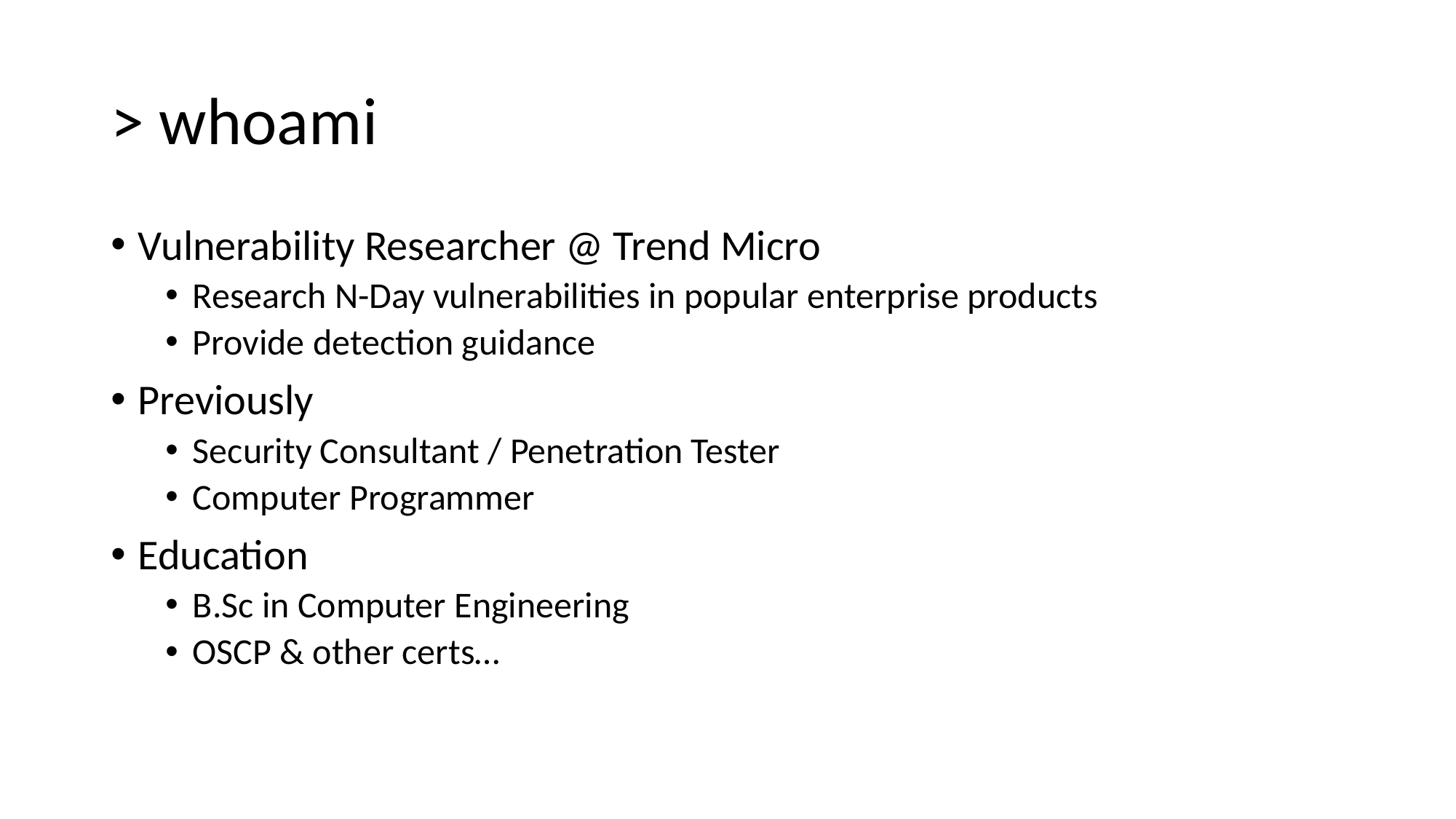

# > whoami
Vulnerability Researcher @ Trend Micro
Research N-Day vulnerabilities in popular enterprise products
Provide detection guidance
Previously
Security Consultant / Penetration Tester
Computer Programmer
Education
B.Sc in Computer Engineering
OSCP & other certs…